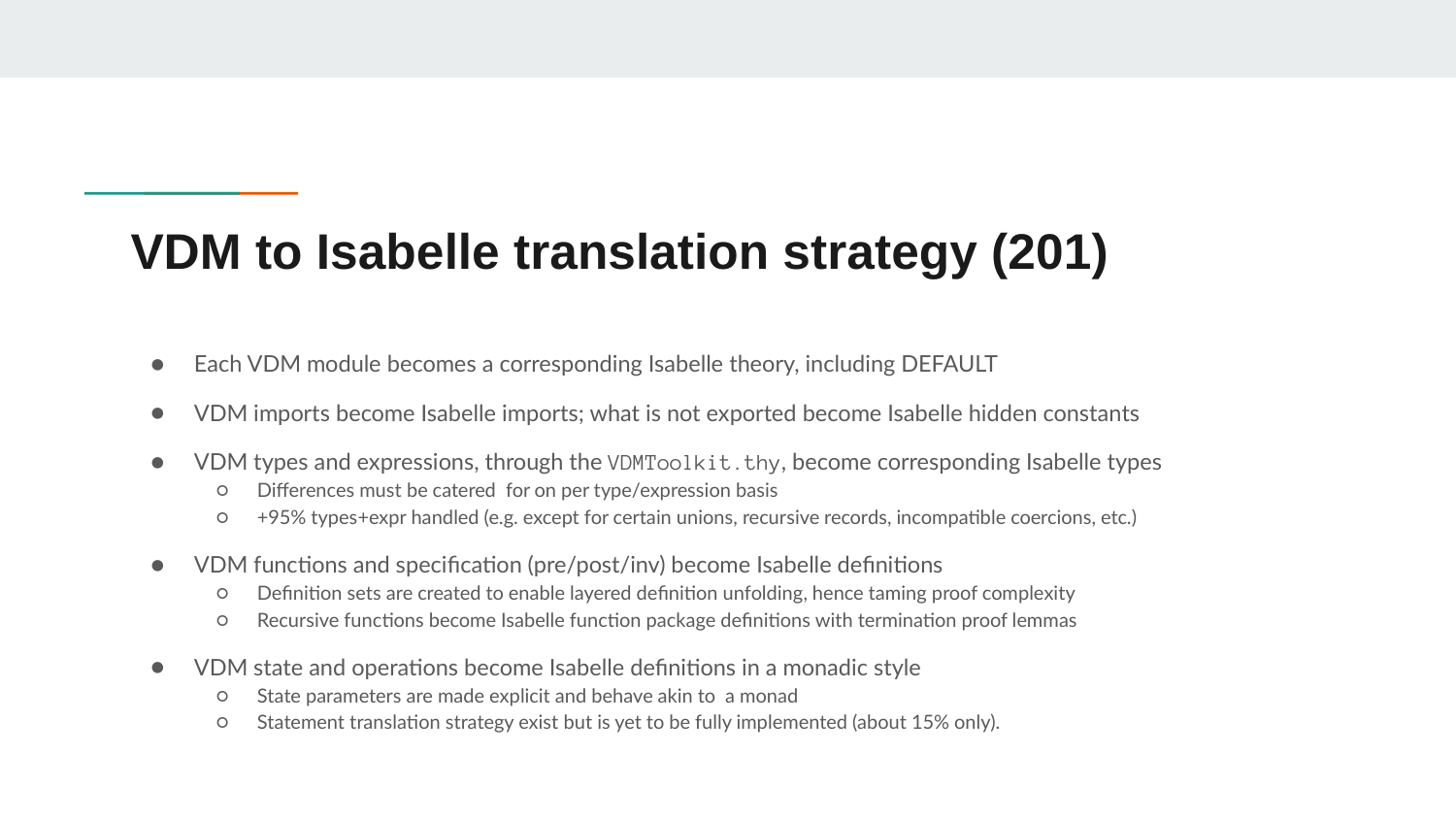

# VDM to Isabelle translation strategy (201)
Each VDM module becomes a corresponding Isabelle theory, including DEFAULT
VDM imports become Isabelle imports; what is not exported become Isabelle hidden constants
VDM types and expressions, through the VDMToolkit.thy, become corresponding Isabelle types
Differences must be catered  for on per type/expression basis
+95% types+expr handled (e.g. except for certain unions, recursive records, incompatible coercions, etc.)
VDM functions and specification (pre/post/inv) become Isabelle definitions
Definition sets are created to enable layered definition unfolding, hence taming proof complexity
Recursive functions become Isabelle function package definitions with termination proof lemmas
VDM state and operations become Isabelle definitions in a monadic style
State parameters are made explicit and behave akin to  a monad
Statement translation strategy exist but is yet to be fully implemented (about 15% only).